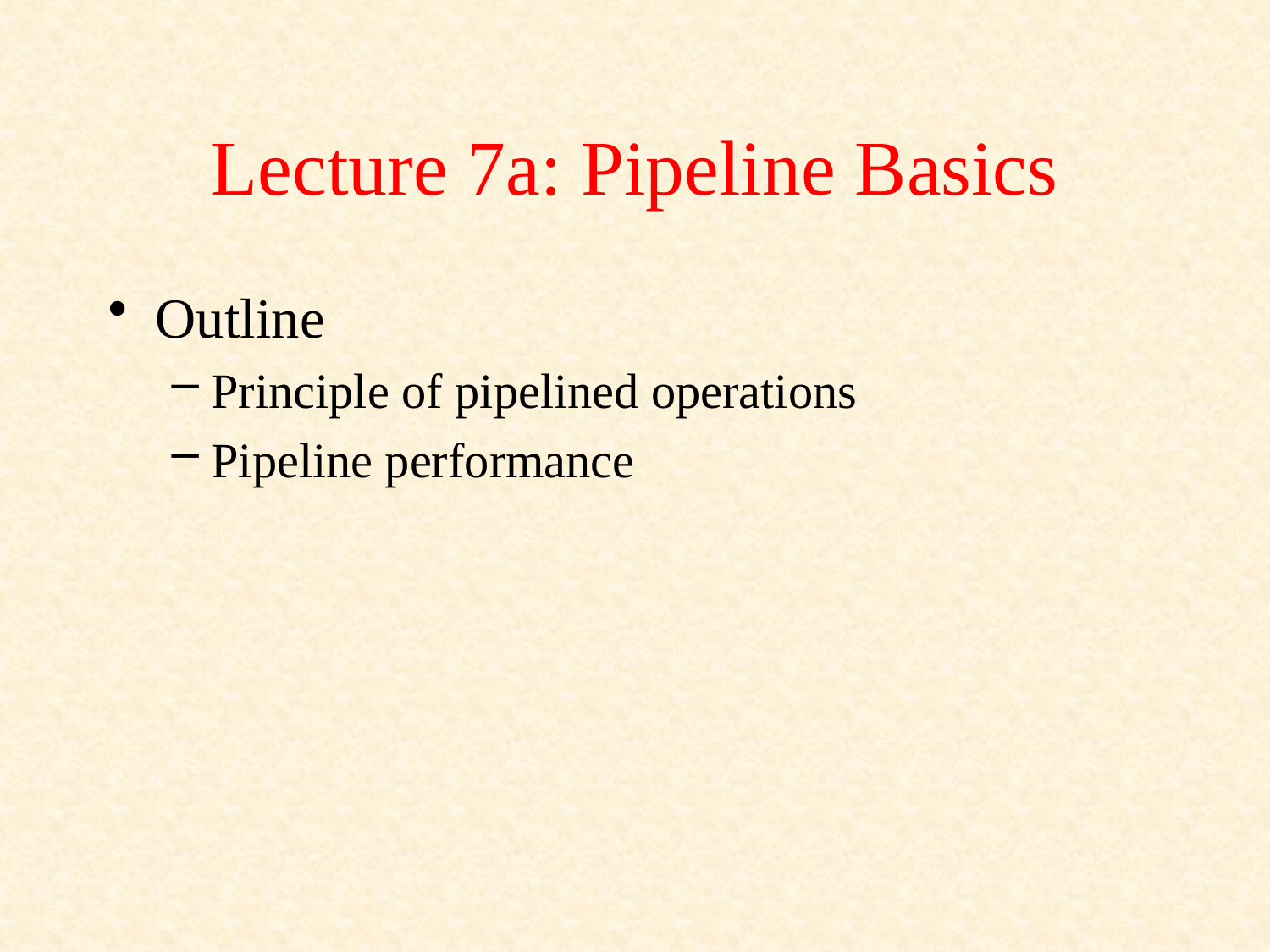

# Lecture 7a: Pipeline Basics
Outline
Principle of pipelined operations
Pipeline performance